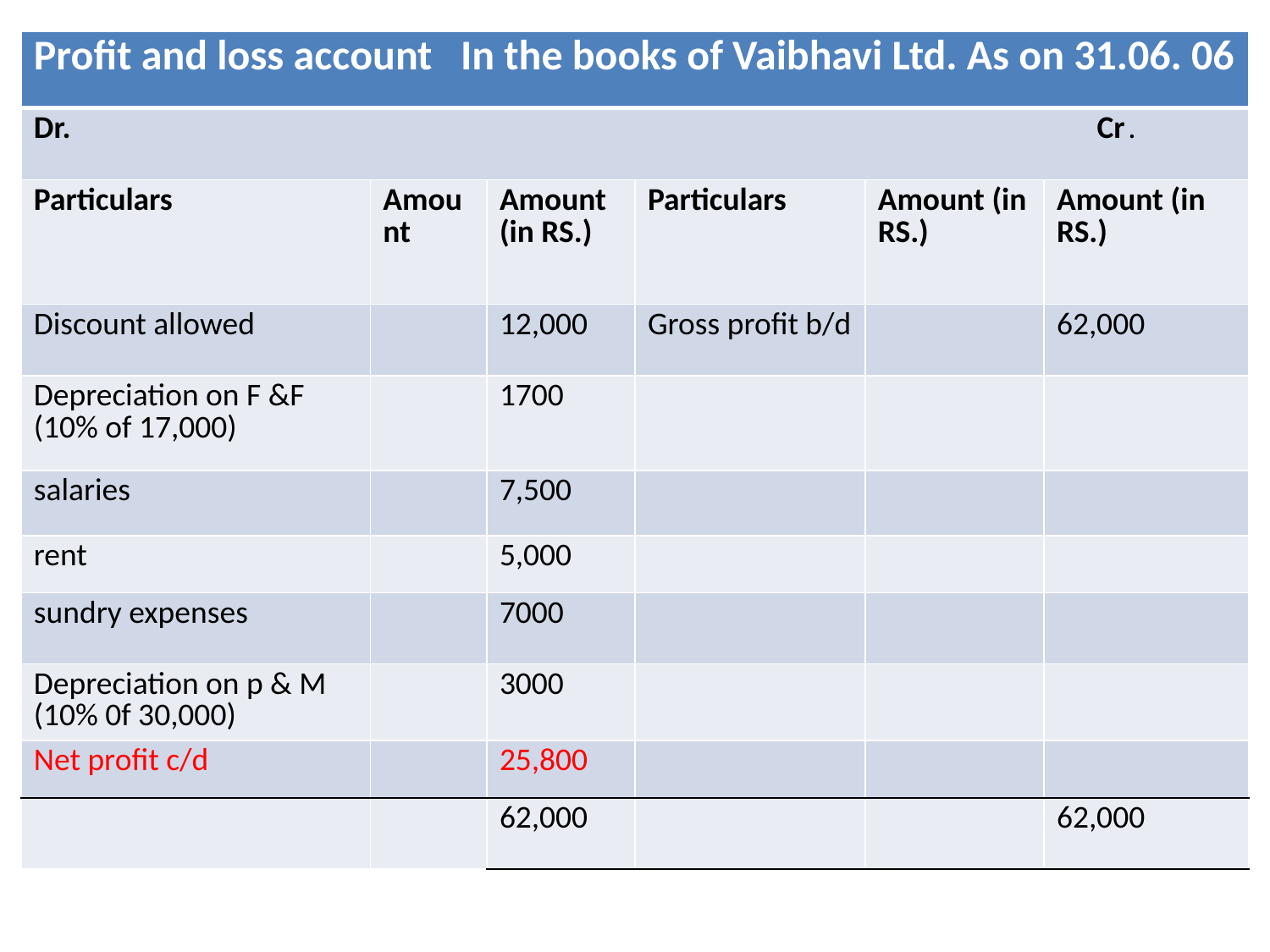

| Profit and loss account In the books of Vaibhavi Ltd. As on 31.06. 06 |  |  |  |  |  |
| --- | --- | --- | --- | --- | --- |
| Dr. Cr. |  |  |  |  |  |
| Particulars | Amount | Amount (in RS.) | Particulars | Amount (in RS.) | Amount (in RS.) |
| Discount allowed |  | 12,000 | Gross profit b/d |  | 62,000 |
| Depreciation on F &F (10% of 17,000) |  | 1700 |  |  |  |
| salaries |  | 7,500 |  |  |  |
| rent |  | 5,000 |  |  |  |
| sundry expenses |  | 7000 |  |  |  |
| Depreciation on p & M (10% 0f 30,000) |  | 3000 |  |  |  |
| Net profit c/d |  | 25,800 |  |  |  |
|  |  | 62,000 |  |  | 62,000 |